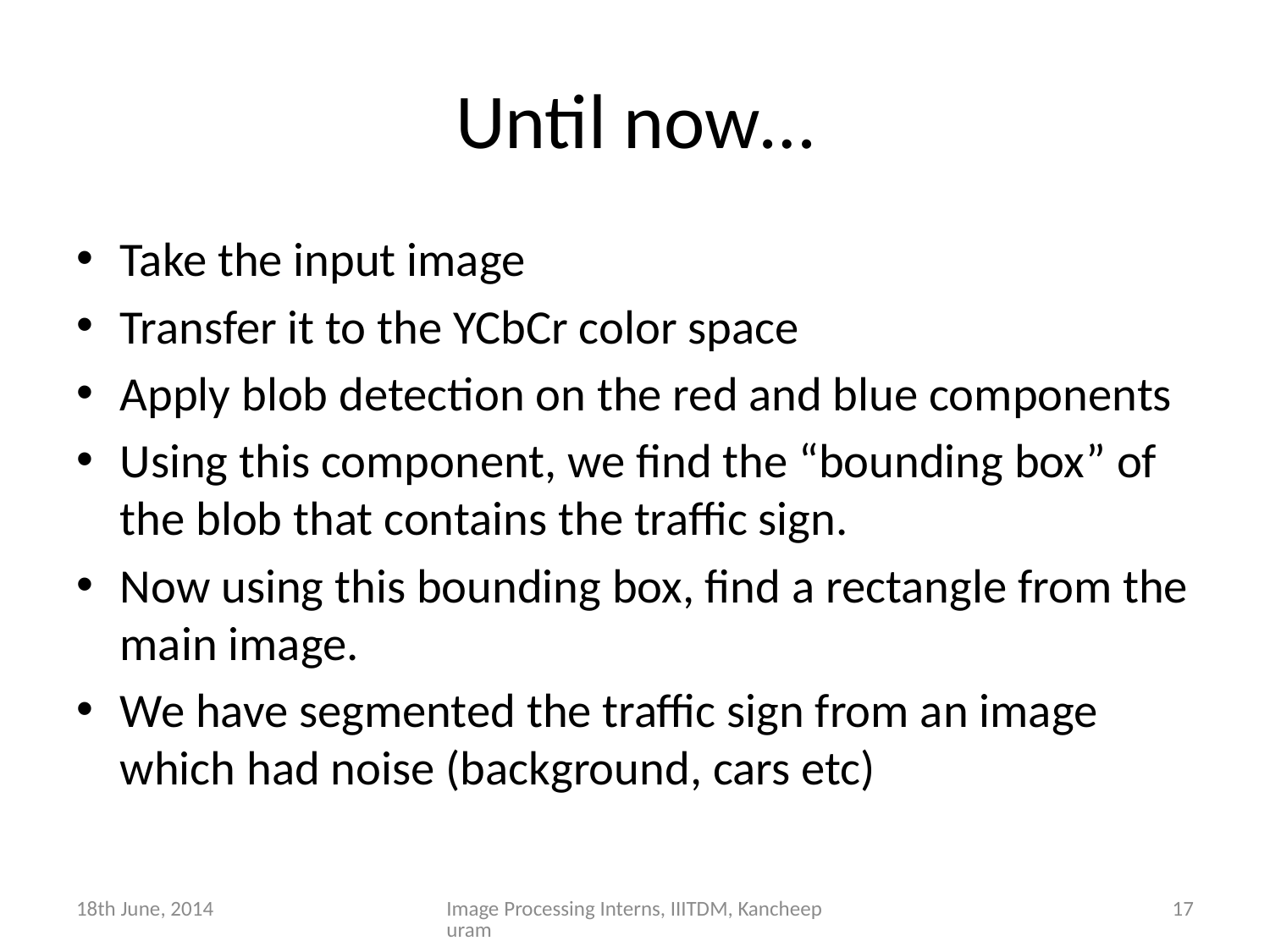

# Until now…
Take the input image
Transfer it to the YCbCr color space
Apply blob detection on the red and blue components
Using this component, we find the “bounding box” of the blob that contains the traffic sign.
Now using this bounding box, find a rectangle from the main image.
We have segmented the traffic sign from an image which had noise (background, cars etc)
18th June, 2014
Image Processing Interns, IIITDM, Kancheepuram
17